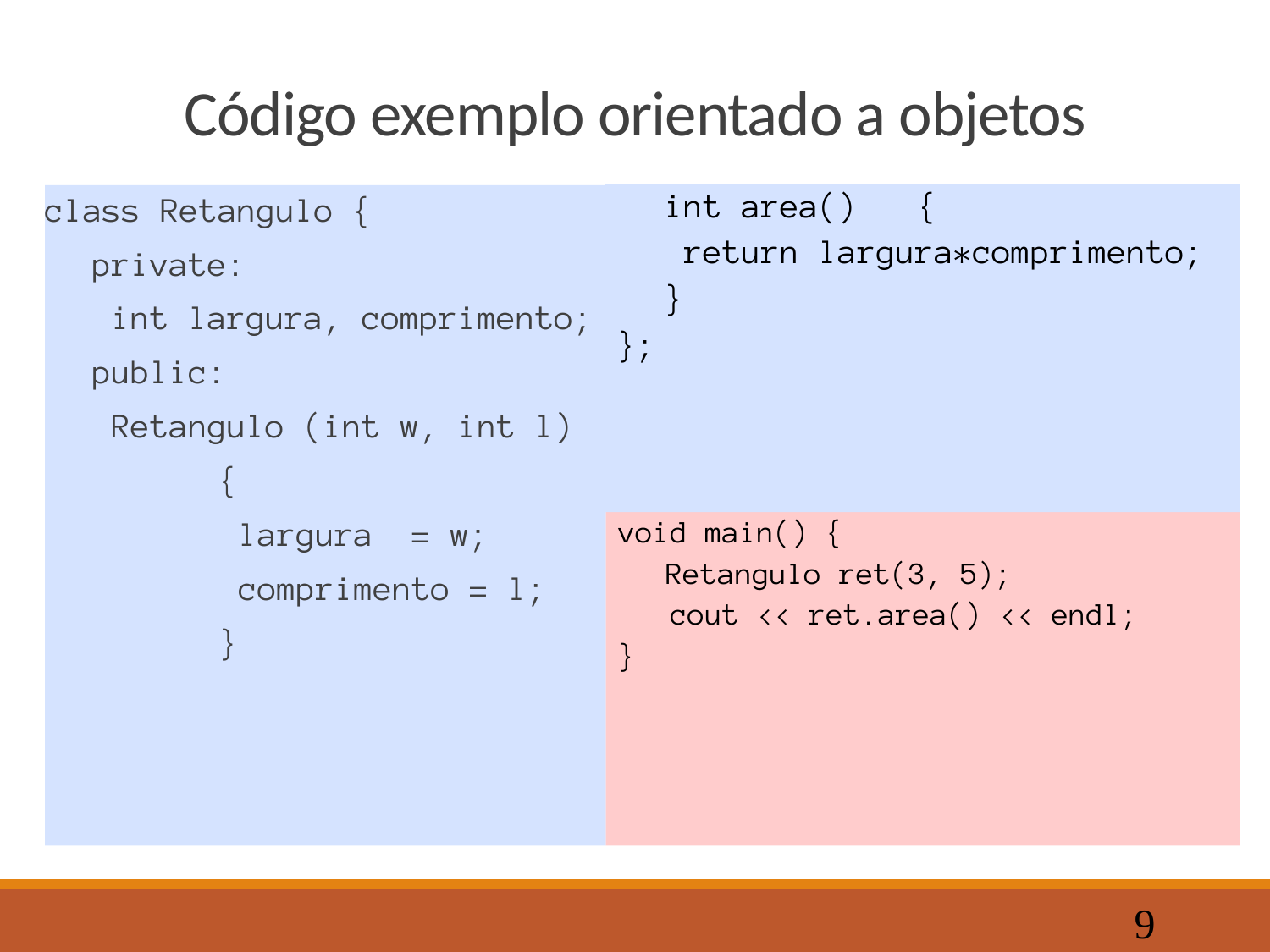

# Código exemplo orientado a objetos
	int area()	{
	 return largura*comprimento;
	}
};
class Retangulo {
	private:
	 int largura, comprimento;
	public:
	 Retangulo (int w, int l)
		{
		 largura  = w;
		 comprimento = l;
		}
void main() {
	Retangulo ret(3, 5);
   cout << ret.area() << endl;
}
9